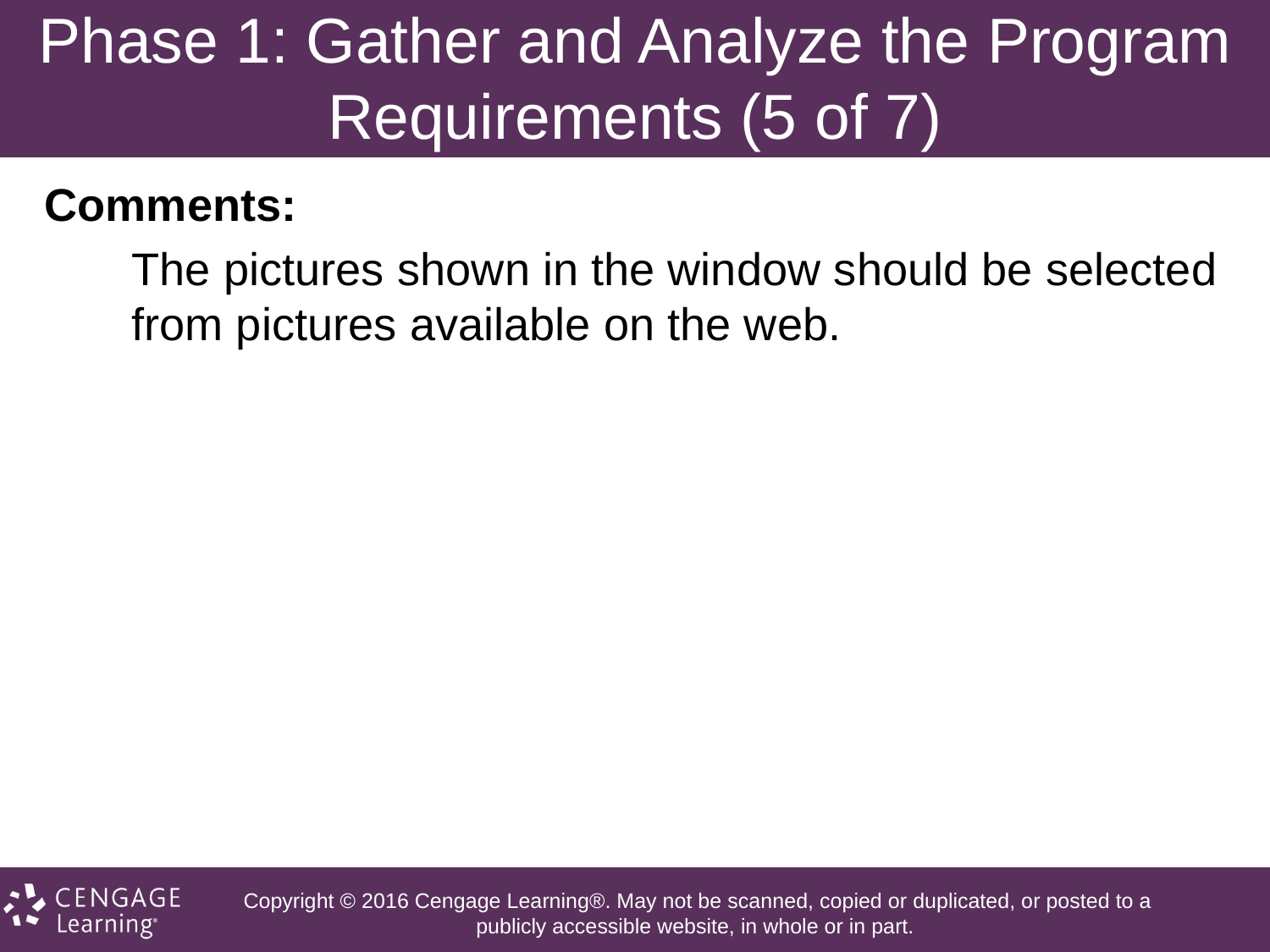

# Phase 1: Gather and Analyze the Program Requirements (5 of 7)
Comments:
The pictures shown in the window should be selected from pictures available on the web.